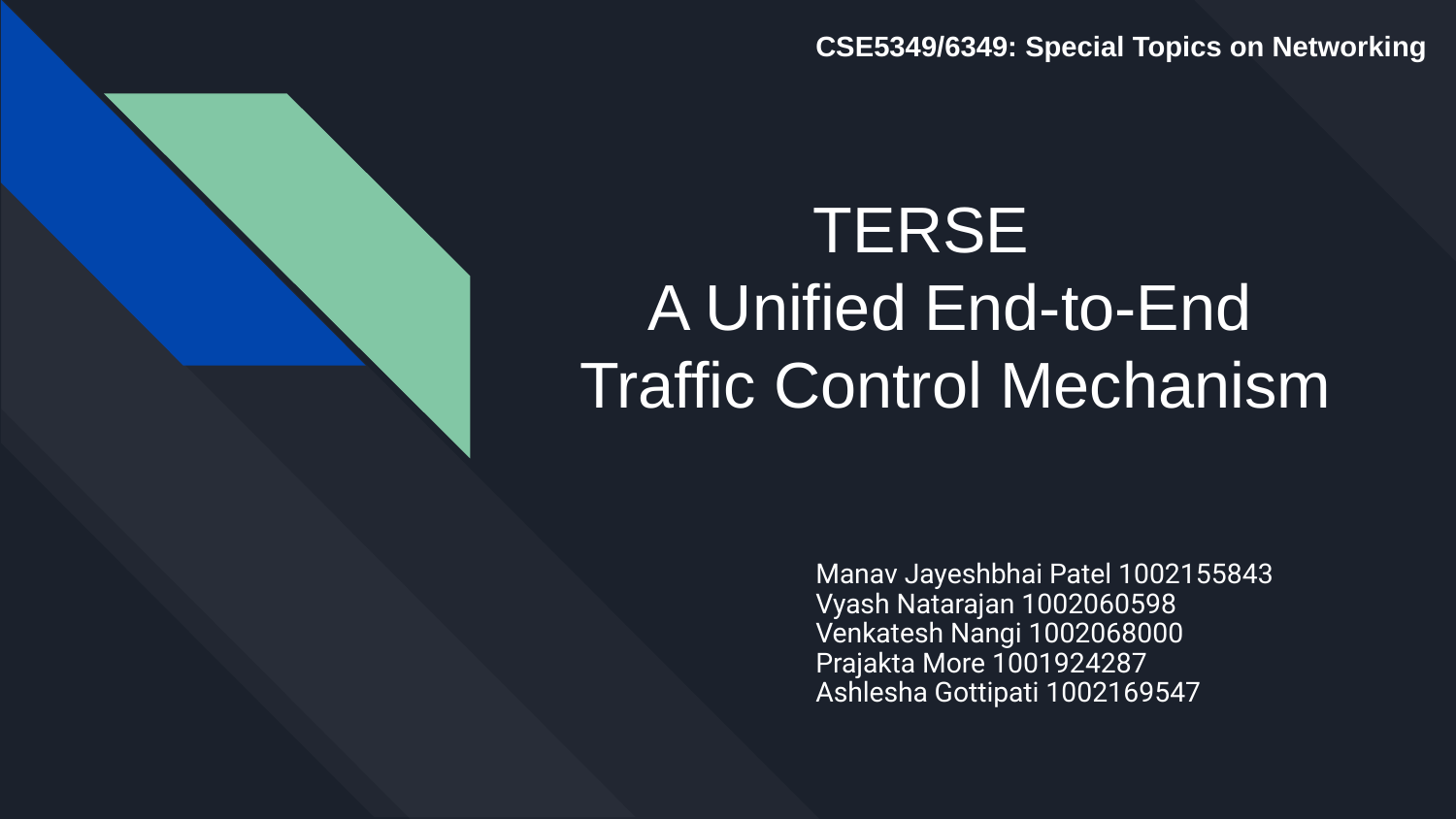

CSE5349/6349: Special Topics on Networking
# TERSE A Unified End-to-End Traffic Control Mechanism
Manav Jayeshbhai Patel 1002155843
Vyash Natarajan 1002060598
Venkatesh Nangi 1002068000
Prajakta More 1001924287
Ashlesha Gottipati 1002169547